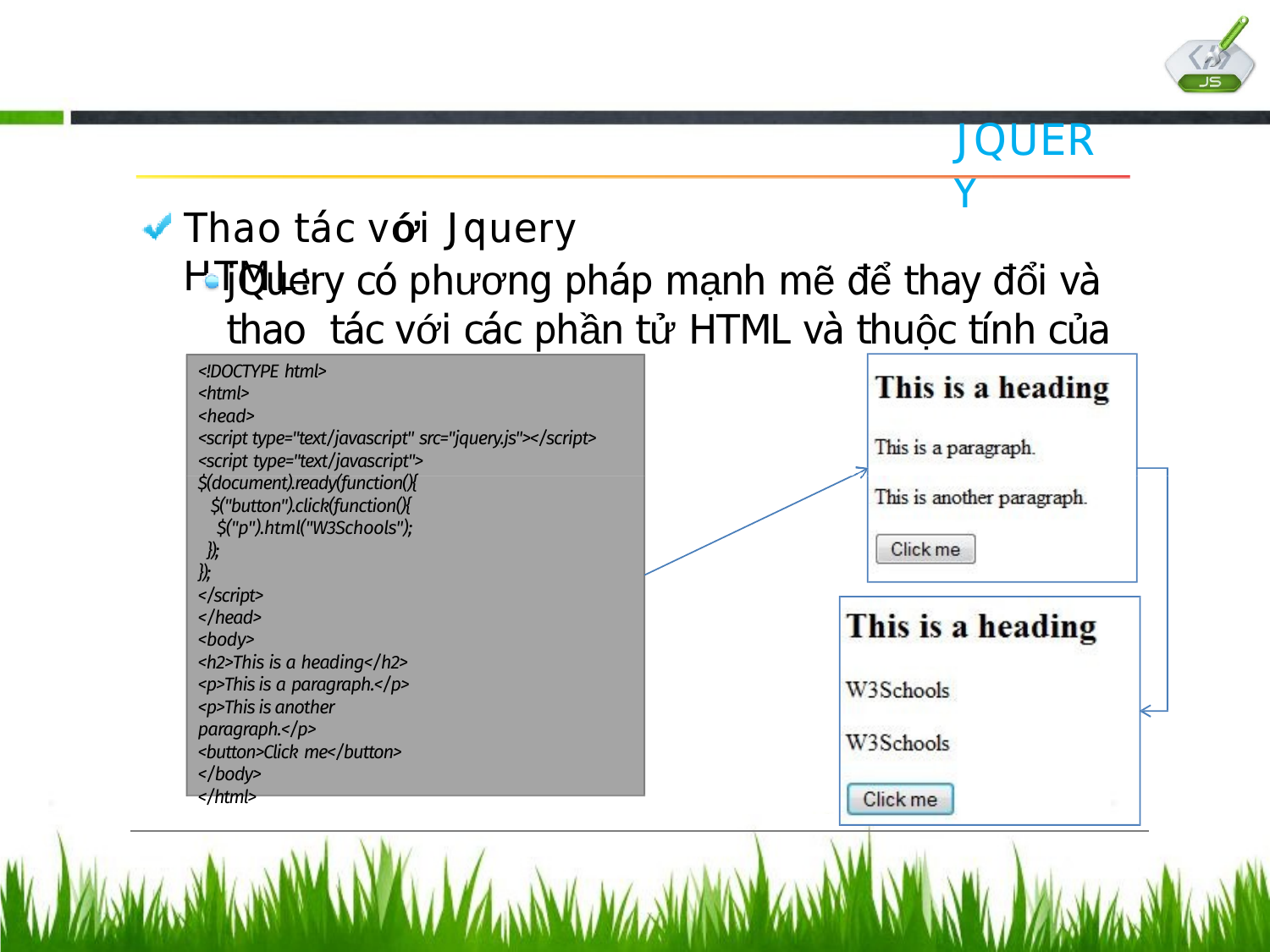

JQUERY

# Thao tác với Jquery HTML:

jQuery có phương pháp mạnh mẽ để thay đổi và thao  tác với các phần tử HTML và thuộc tính của chúng.

<!DOCTYPE html>
<html>
<head>
<script type="text/javascript" src="jquery.js"></script>
<script type="text/javascript">
$(document).ready(function(){
$("button").click(function(){
$("p").html("W3Schools");
});
});
</script>
</head>
<body>
<h2>This is a heading</h2>
<p>This is a paragraph.</p>
<p>This is another paragraph.</p>
<button>Click me</button>
</body>
</html>